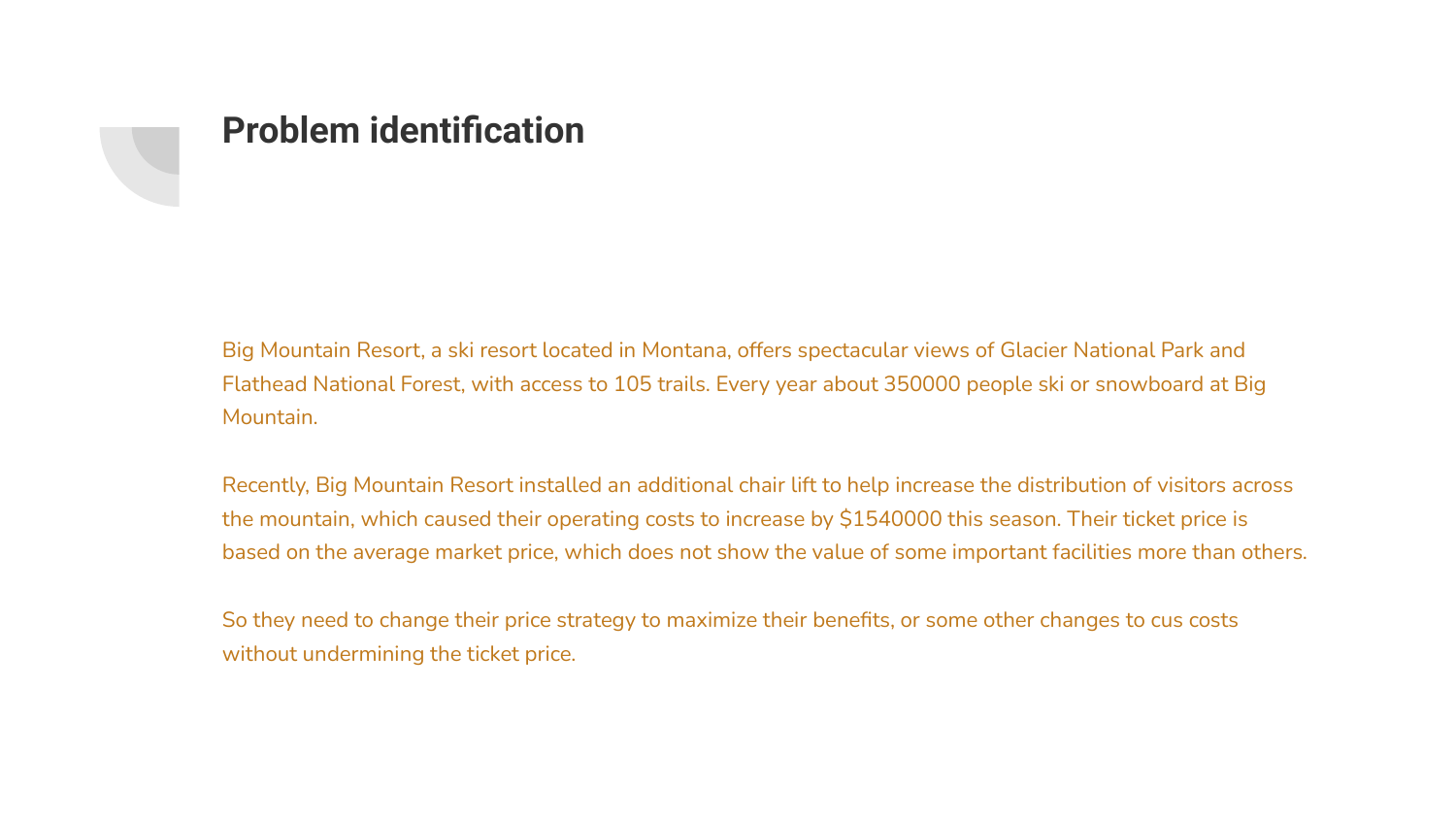

# Problem identification
Big Mountain Resort, a ski resort located in Montana, offers spectacular views of Glacier National Park and Flathead National Forest, with access to 105 trails. Every year about 350000 people ski or snowboard at Big Mountain.

Recently, Big Mountain Resort installed an additional chair lift to help increase the distribution of visitors across the mountain, which caused their operating costs to increase by $1540000 this season. Their ticket price is based on the average market price, which does not show the value of some important facilities more than others.

So they need to change their price strategy to maximize their benefits, or some other changes to cus costs without undermining the ticket price.